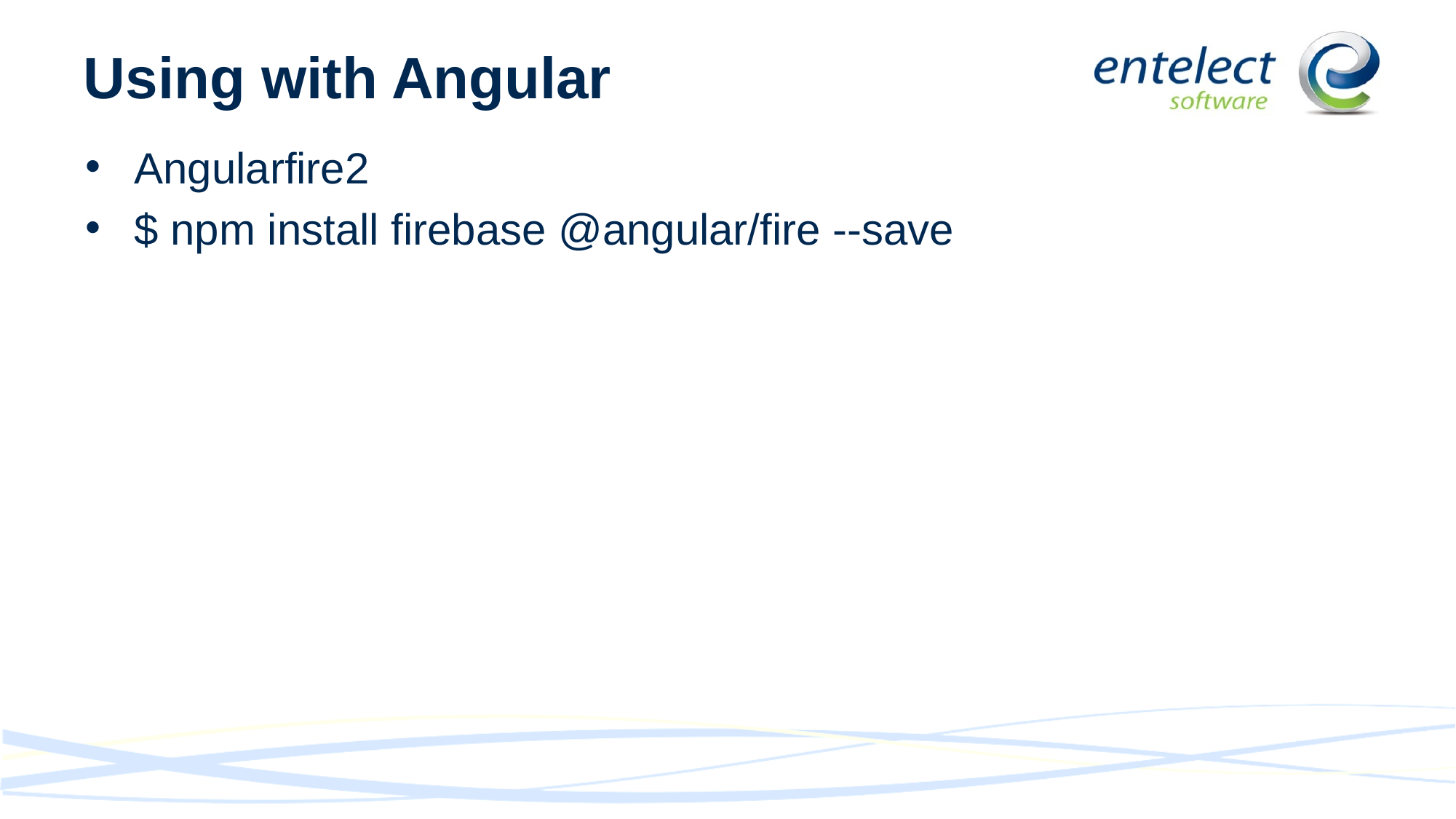

# Using with Angular
Angularfire2
$ npm install firebase @angular/fire --save